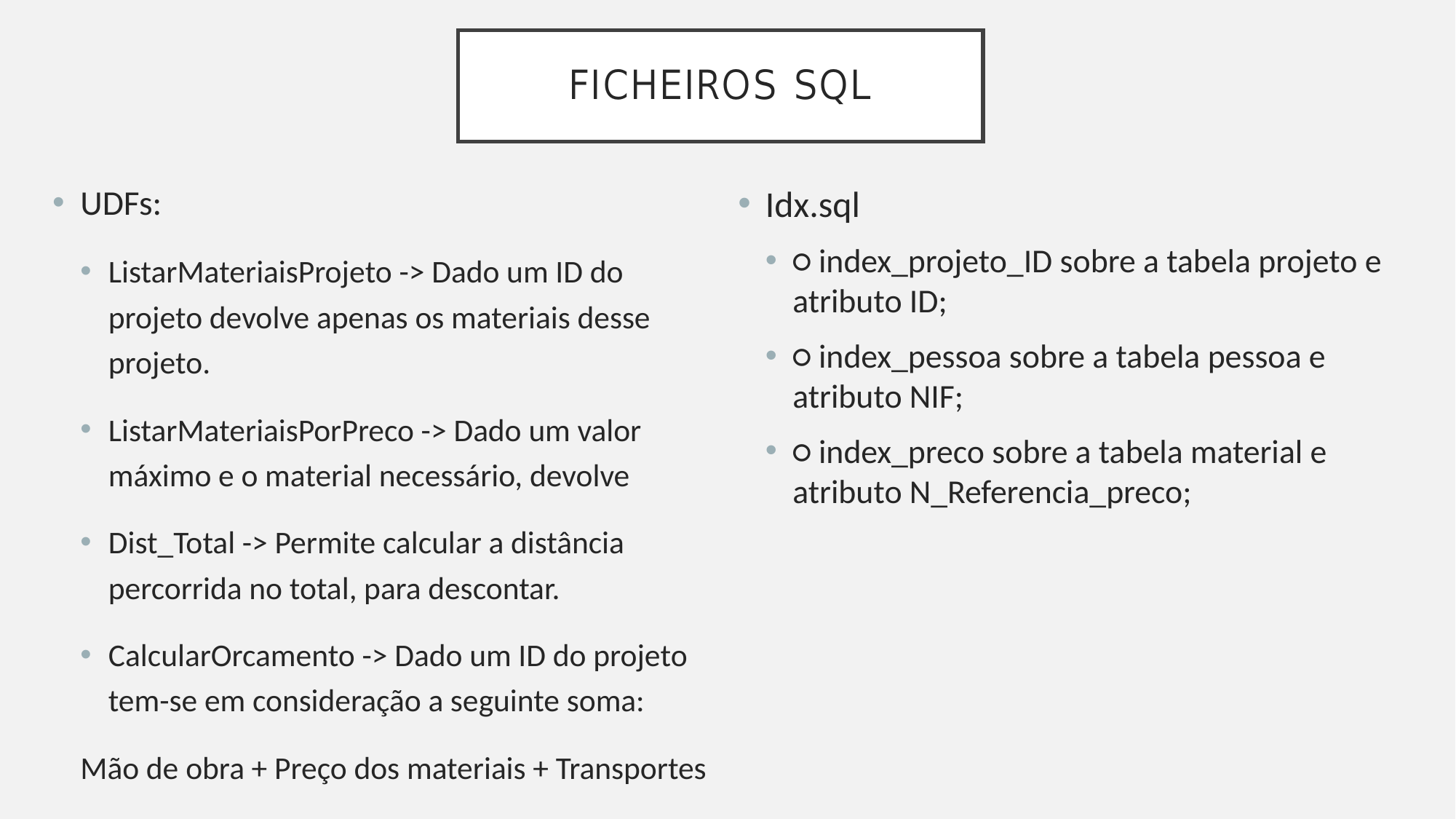

# Ficheiros sql
UDFs:
ListarMateriaisProjeto -> Dado um ID do projeto devolve apenas os materiais desse projeto.
ListarMateriaisPorPreco -> Dado um valor máximo e o material necessário, devolve
Dist_Total -> Permite calcular a distância percorrida no total, para descontar.
CalcularOrcamento -> Dado um ID do projeto tem-se em consideração a seguinte soma:
Mão de obra + Preço dos materiais + Transportes
Idx.sql
○ index_projeto_ID sobre a tabela projeto e atributo ID;
○ index_pessoa sobre a tabela pessoa e atributo NIF;
○ index_preco sobre a tabela material e atributo N_Referencia_preco;